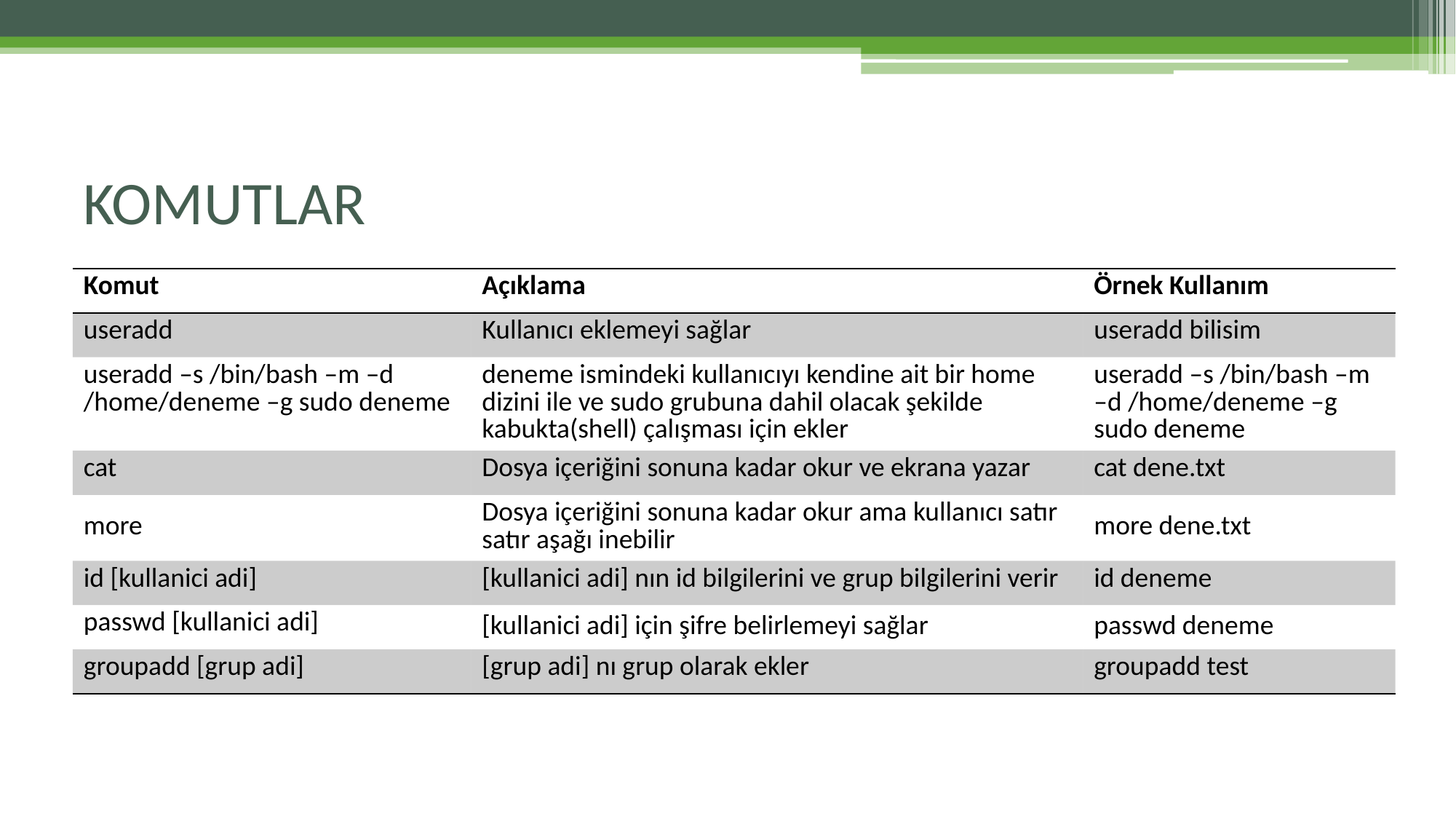

# KOMUTLAR
| Komut | Açıklama | Örnek Kullanım |
| --- | --- | --- |
| useradd | Kullanıcı eklemeyi sağlar | useradd bilisim |
| useradd –s /bin/bash –m –d /home/deneme –g sudo deneme | deneme ismindeki kullanıcıyı kendine ait bir home dizini ile ve sudo grubuna dahil olacak şekilde kabukta(shell) çalışması için ekler | useradd –s /bin/bash –m –d /home/deneme –g sudo deneme |
| cat | Dosya içeriğini sonuna kadar okur ve ekrana yazar | cat dene.txt |
| more | Dosya içeriğini sonuna kadar okur ama kullanıcı satır satır aşağı inebilir | more dene.txt |
| id [kullanici adi] | [kullanici adi] nın id bilgilerini ve grup bilgilerini verir | id deneme |
| passwd [kullanici adi] | [kullanici adi] için şifre belirlemeyi sağlar | passwd deneme |
| groupadd [grup adi] | [grup adi] nı grup olarak ekler | groupadd test |